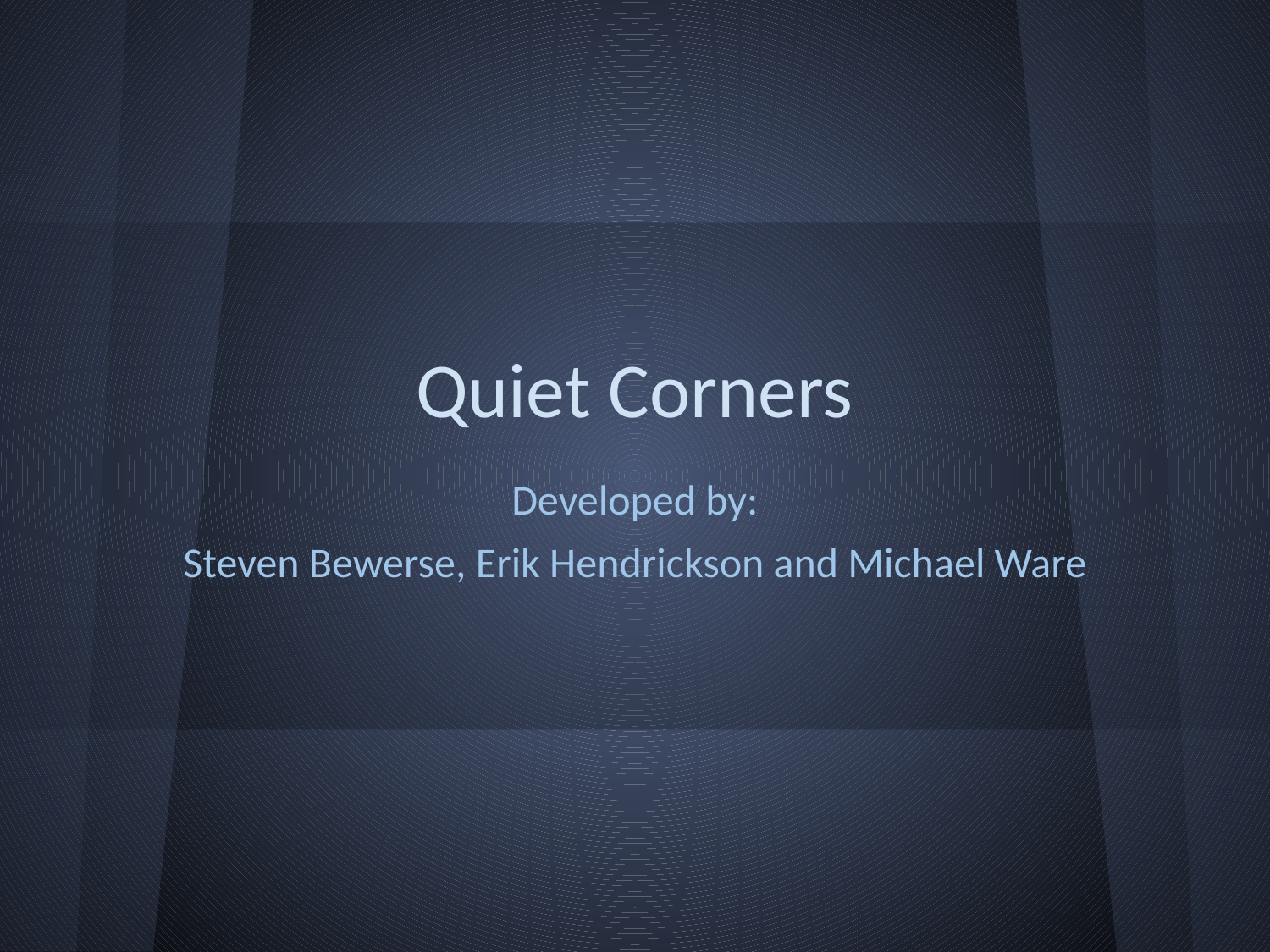

# Quiet Corners
Developed by:
Steven Bewerse, Erik Hendrickson and Michael Ware